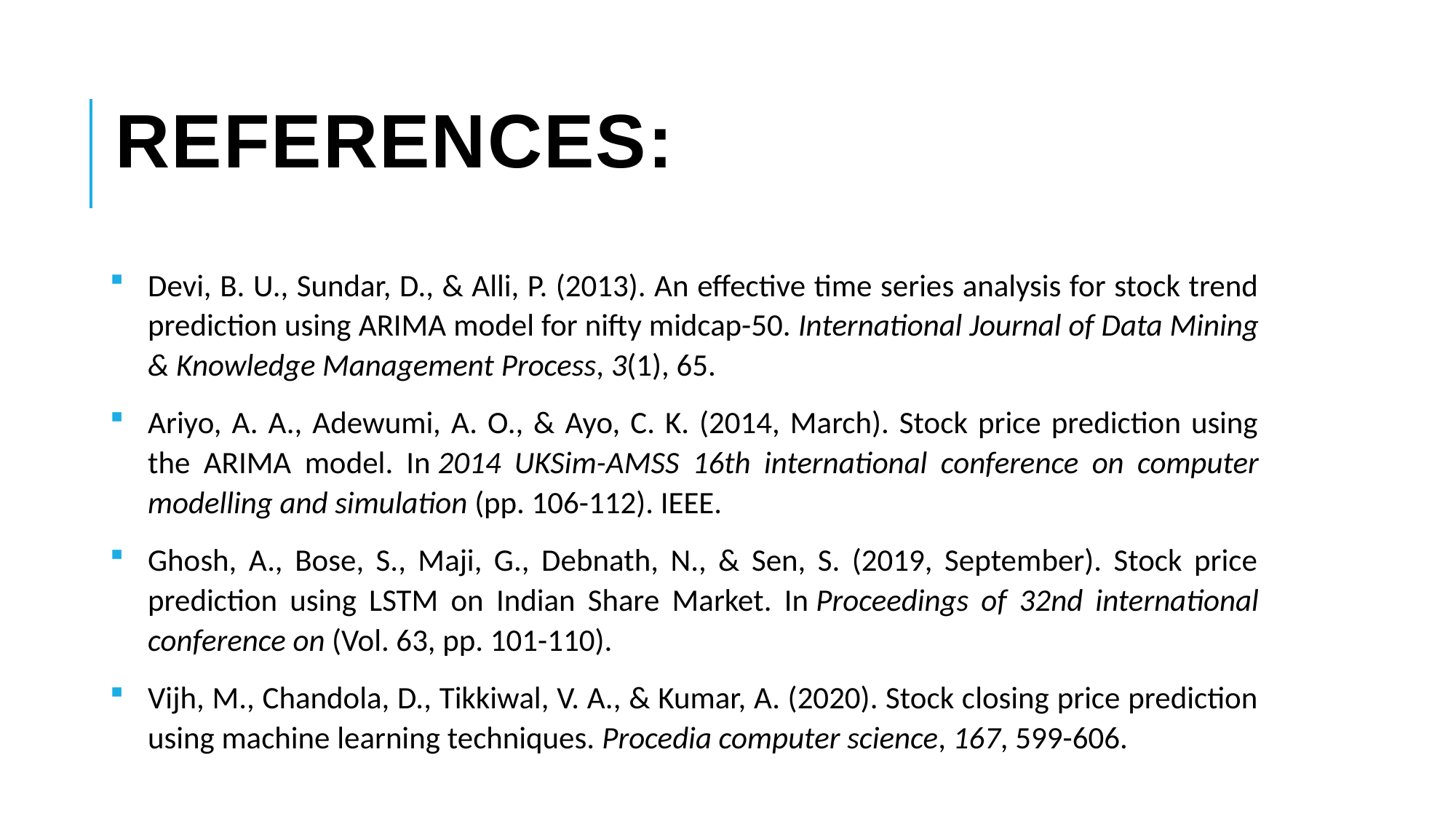

# REFERENCES:

Devi, B. U., Sundar, D., & Alli, P. (2013). An effective time series analysis for stock trend prediction using ARIMA model for nifty midcap-50. International Journal of Data Mining & Knowledge Management Process, 3(1), 65.
Ariyo, A. A., Adewumi, A. O., & Ayo, C. K. (2014, March). Stock price prediction using the ARIMA model. In 2014 UKSim-AMSS 16th international conference on computer modelling and simulation (pp. 106-112). IEEE.
Ghosh, A., Bose, S., Maji, G., Debnath, N., & Sen, S. (2019, September). Stock price prediction using LSTM on Indian Share Market. In Proceedings of 32nd international conference on (Vol. 63, pp. 101-110).
Vijh, M., Chandola, D., Tikkiwal, V. A., & Kumar, A. (2020). Stock closing price prediction using machine learning techniques. Procedia computer science, 167, 599-606.